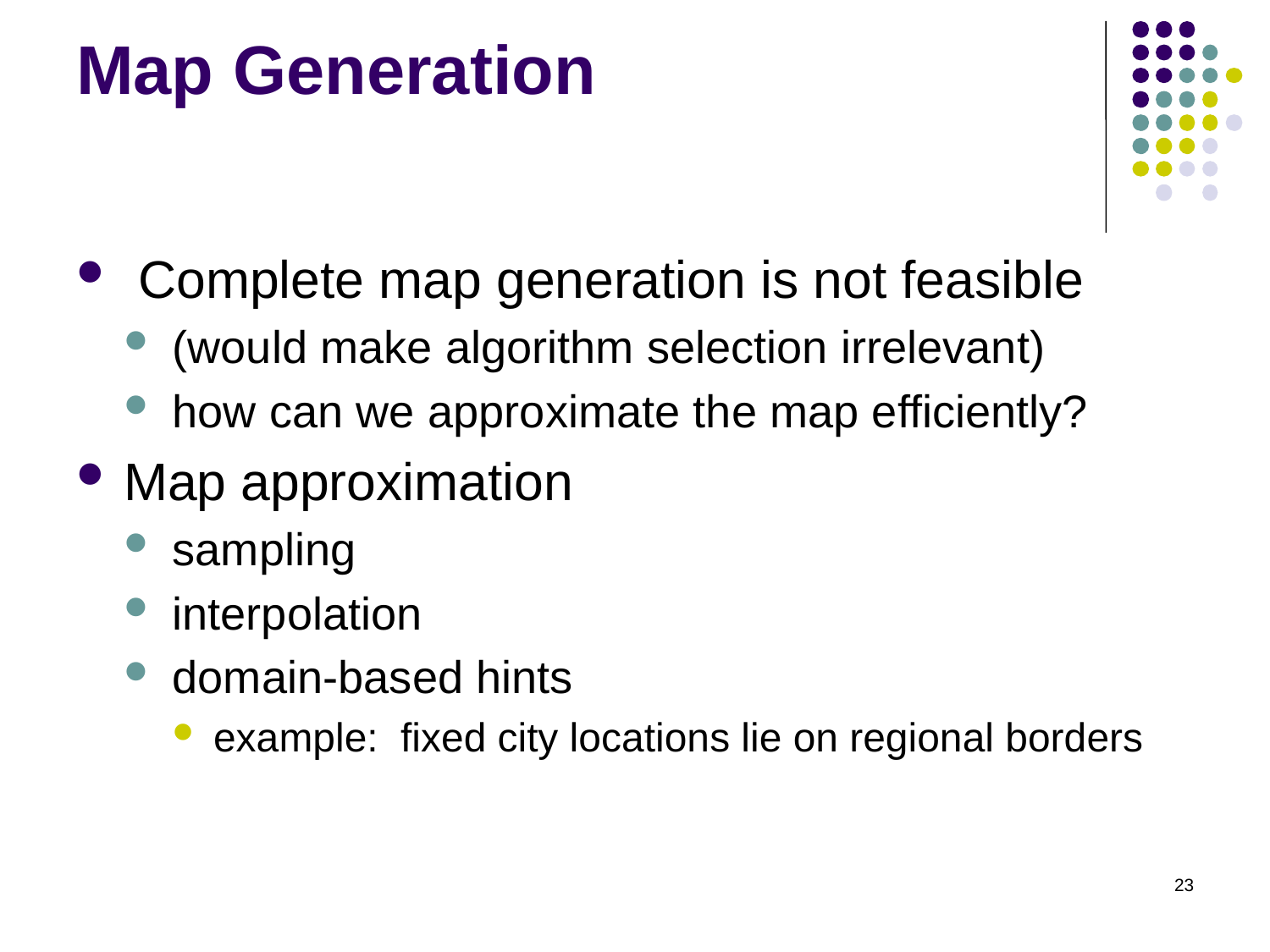

# Map Generation
 Complete map generation is not feasible
(would make algorithm selection irrelevant)
how can we approximate the map efficiently?
Map approximation
sampling
interpolation
domain-based hints
example:  fixed city locations lie on regional borders
23